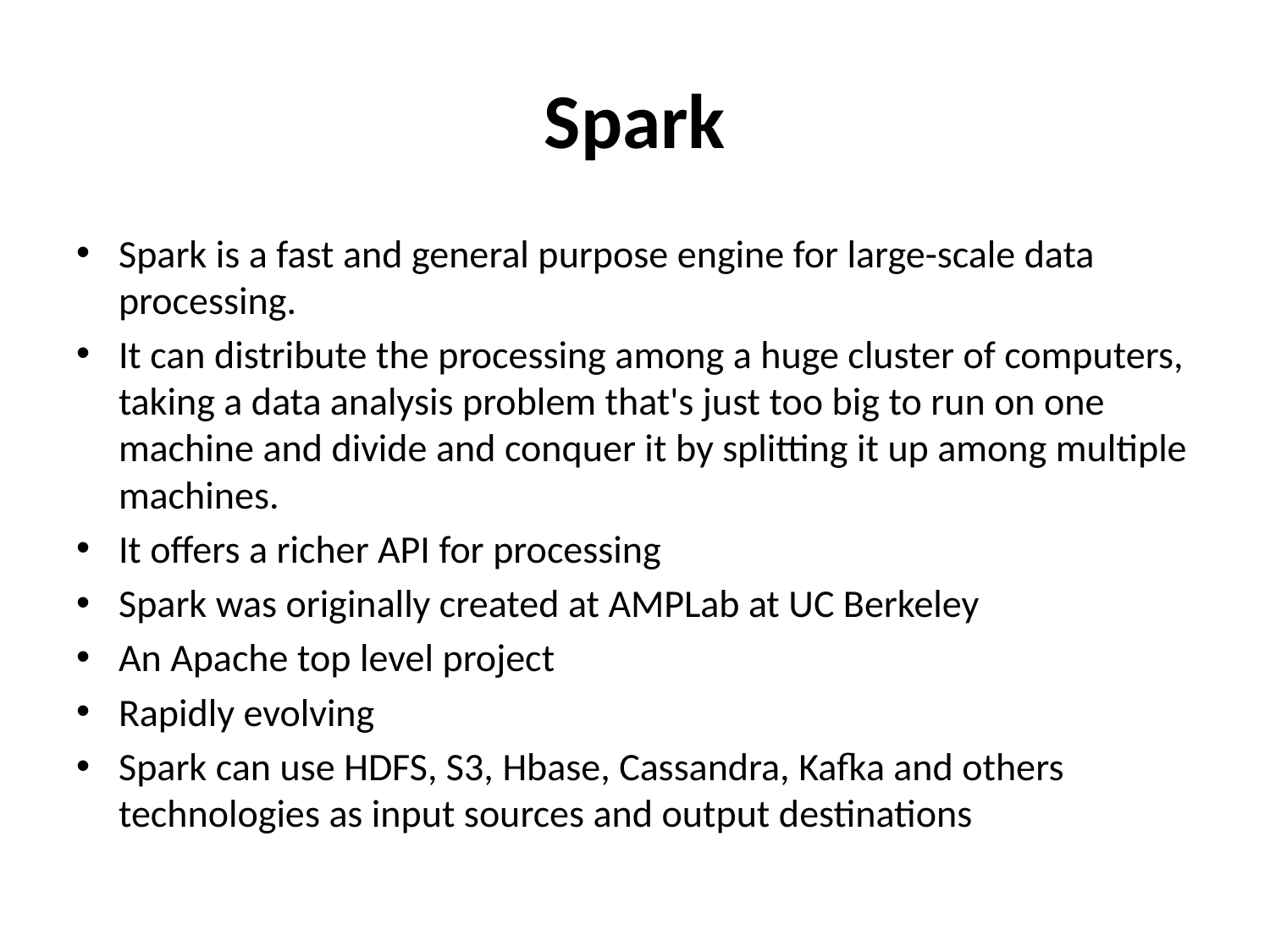

# Spark
Spark is a fast and general purpose engine for large-scale data processing.
It can distribute the processing among a huge cluster of computers, taking a data analysis problem that's just too big to run on one machine and divide and conquer it by splitting it up among multiple machines.
It offers a richer API for processing
Spark was originally created at AMPLab at UC Berkeley
An Apache top level project
Rapidly evolving
Spark can use HDFS, S3, Hbase, Cassandra, Kafka and others technologies as input sources and output destinations